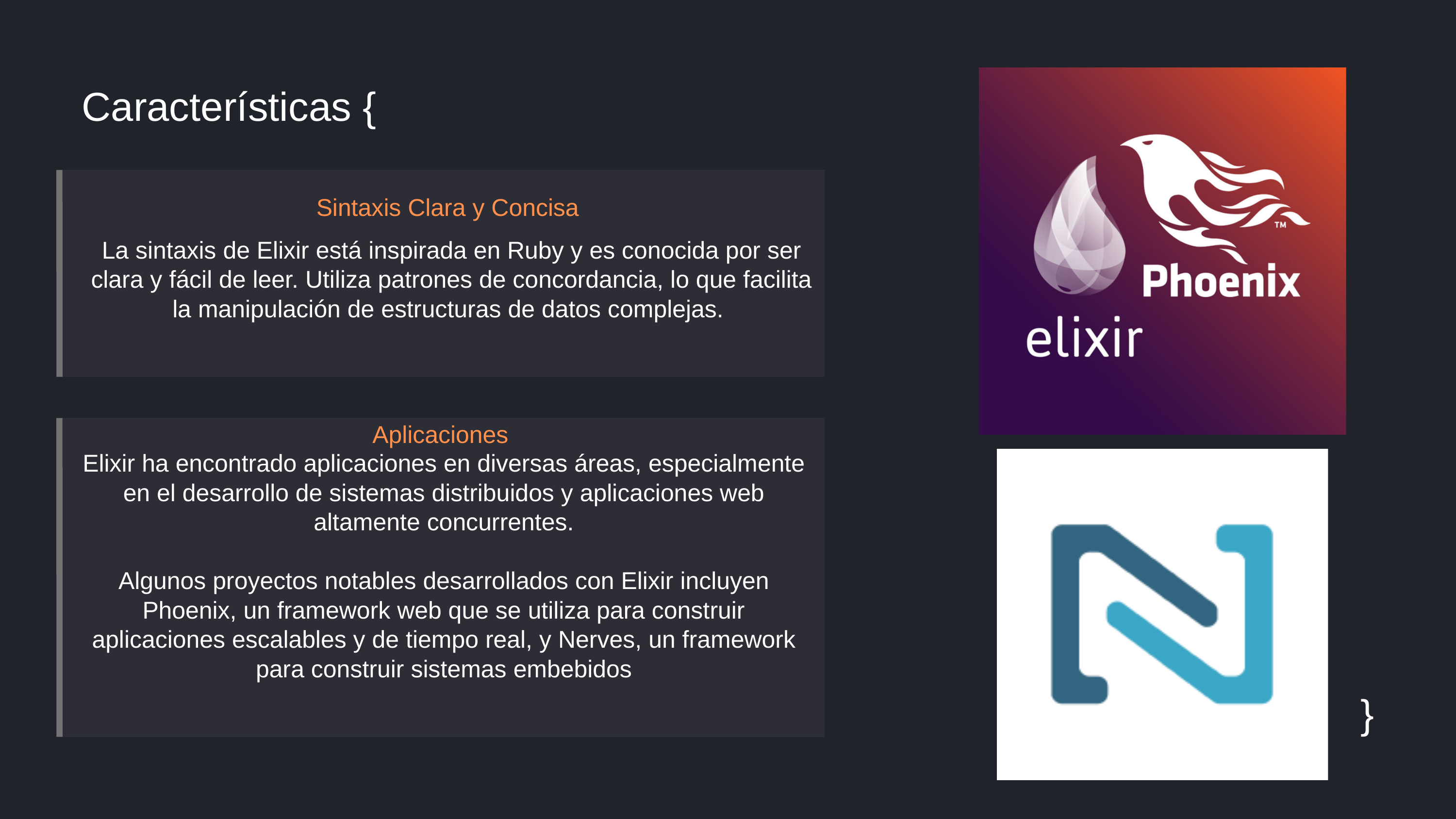

Características {

Sintaxis Clara y Concisa
La sintaxis de Elixir está inspirada en Ruby y es conocida por ser clara y fácil de leer. Utiliza patrones de concordancia, lo que facilita la manipulación de estructuras de datos complejas.

Aplicaciones
Elixir ha encontrado aplicaciones en diversas áreas, especialmente en el desarrollo de sistemas distribuidos y aplicaciones web altamente concurrentes.

Algunos proyectos notables desarrollados con Elixir incluyen Phoenix, un framework web que se utiliza para construir aplicaciones escalables y de tiempo real, y Nerves, un framework para construir sistemas embebidos

}